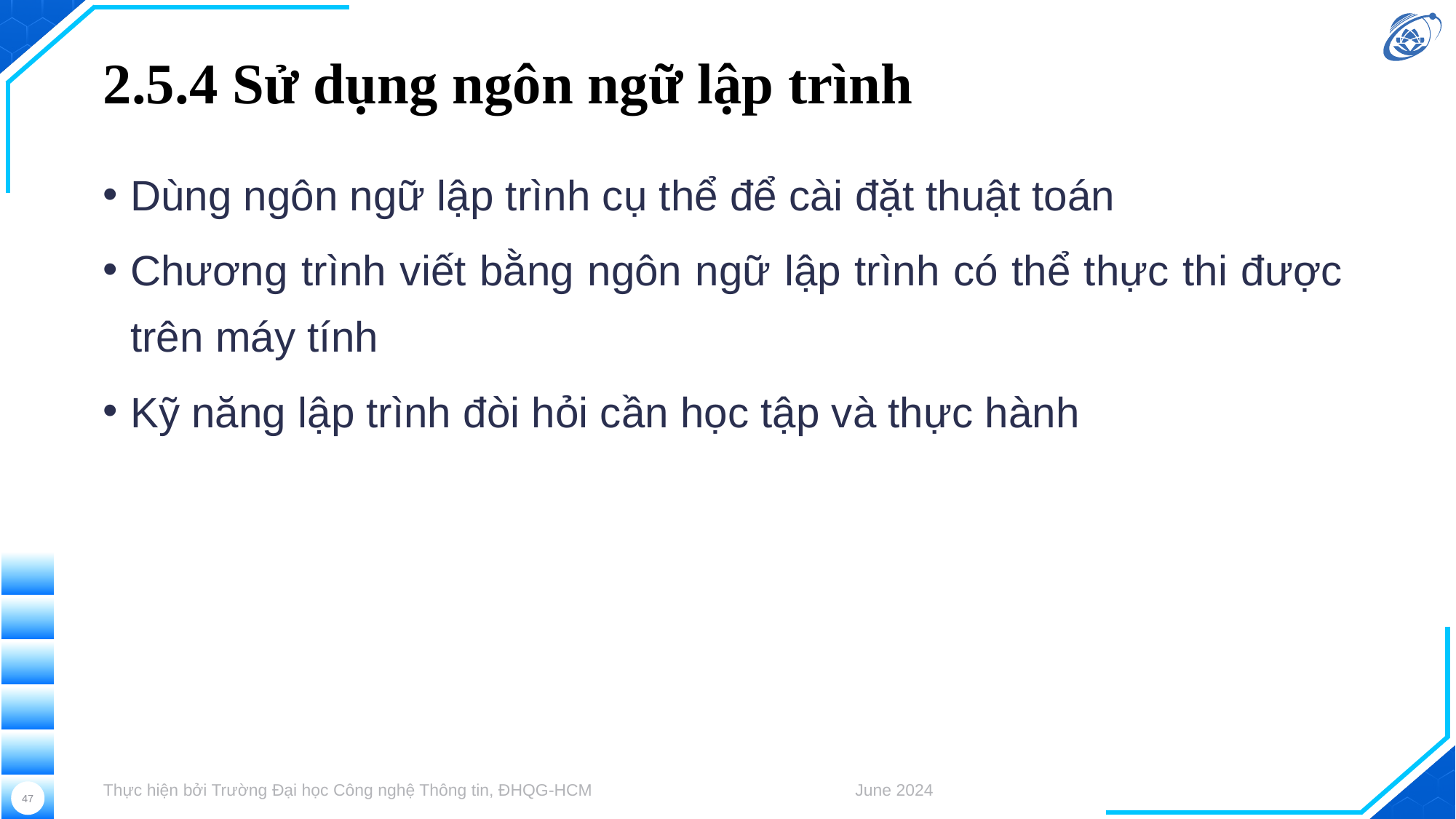

# 2.5.4 Sử dụng ngôn ngữ lập trình
Dùng ngôn ngữ lập trình cụ thể để cài đặt thuật toán
Chương trình viết bằng ngôn ngữ lập trình có thể thực thi được trên máy tính
Kỹ năng lập trình đòi hỏi cần học tập và thực hành

Thực hiện bởi Trường Đại học Công nghệ Thông tin, ĐHQG-HCM
June 2024
47